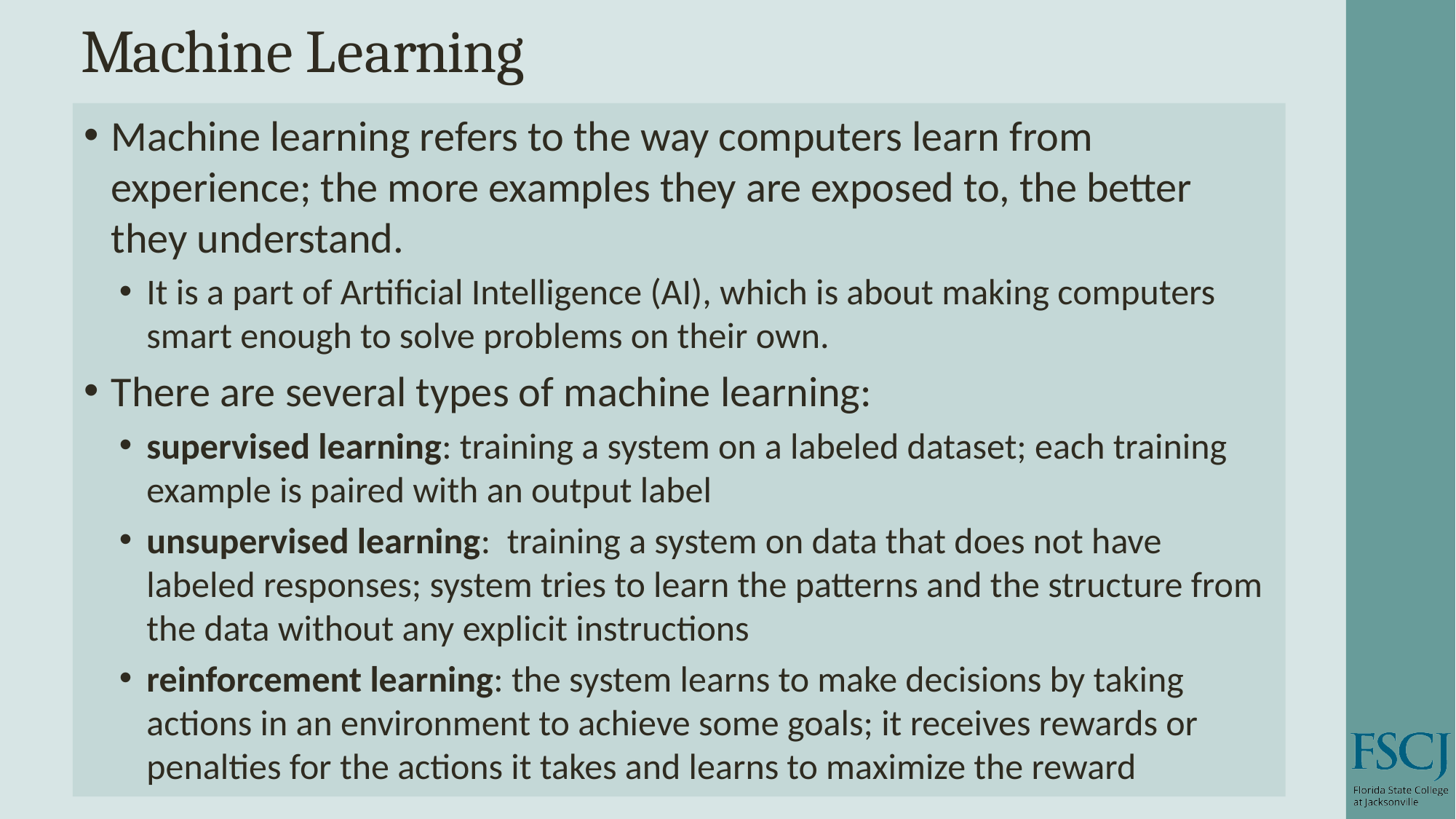

# Machine Learning
Machine learning refers to the way computers learn from experience; the more examples they are exposed to, the better they understand.
It is a part of Artificial Intelligence (AI), which is about making computers  smart enough to solve problems on their own.
There are several types of machine learning:
supervised learning: training a system on a labeled dataset; each training example is paired with an output label
unsupervised learning:  training a system on data that does not have labeled responses; system tries to learn the patterns and the structure from the data without any explicit instructions
reinforcement learning: the system learns to make decisions by taking actions in an environment to achieve some goals; it receives rewards or penalties for the actions it takes and learns to maximize the reward